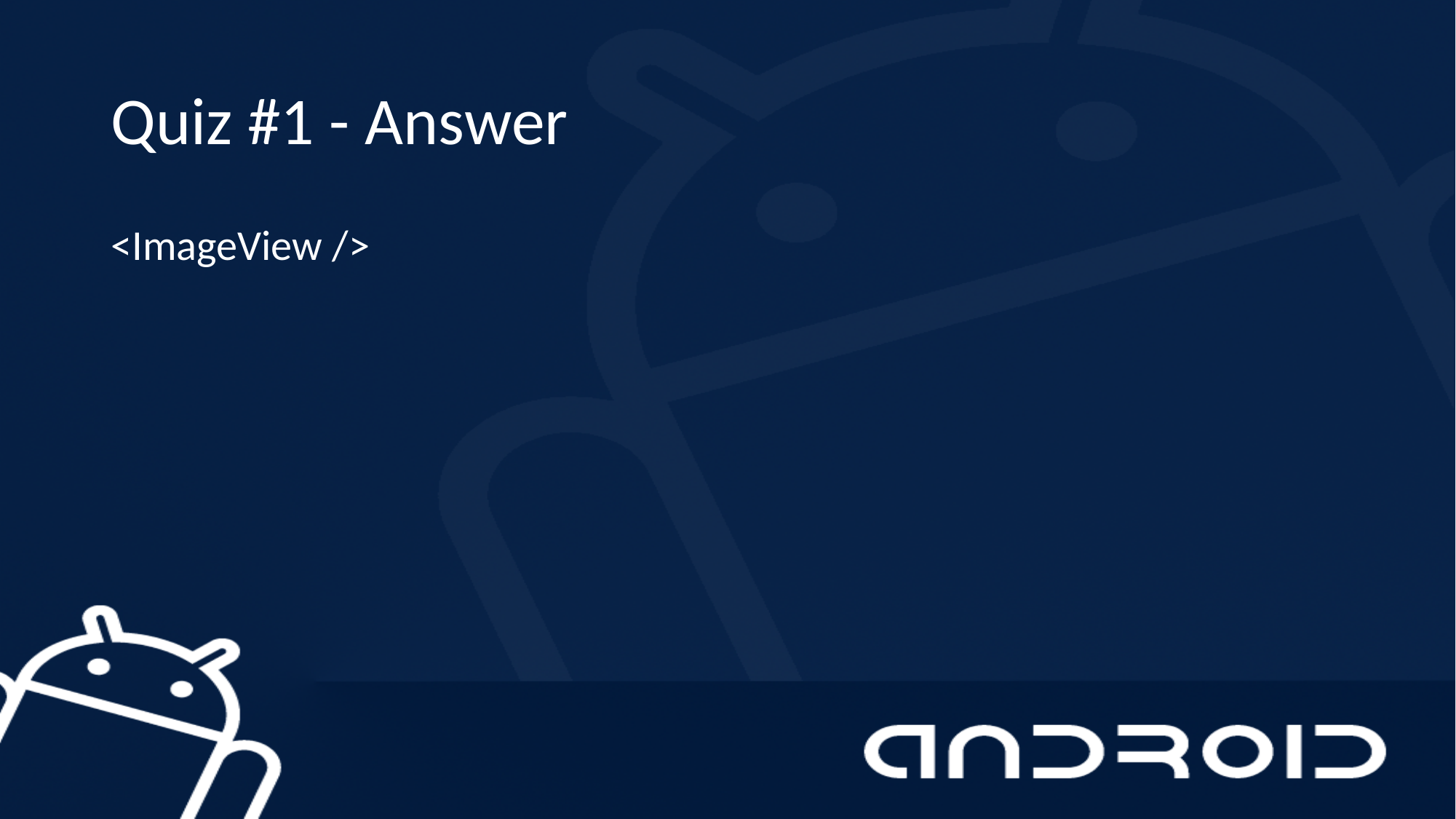

# Quiz #1 - Answer
<ImageView />